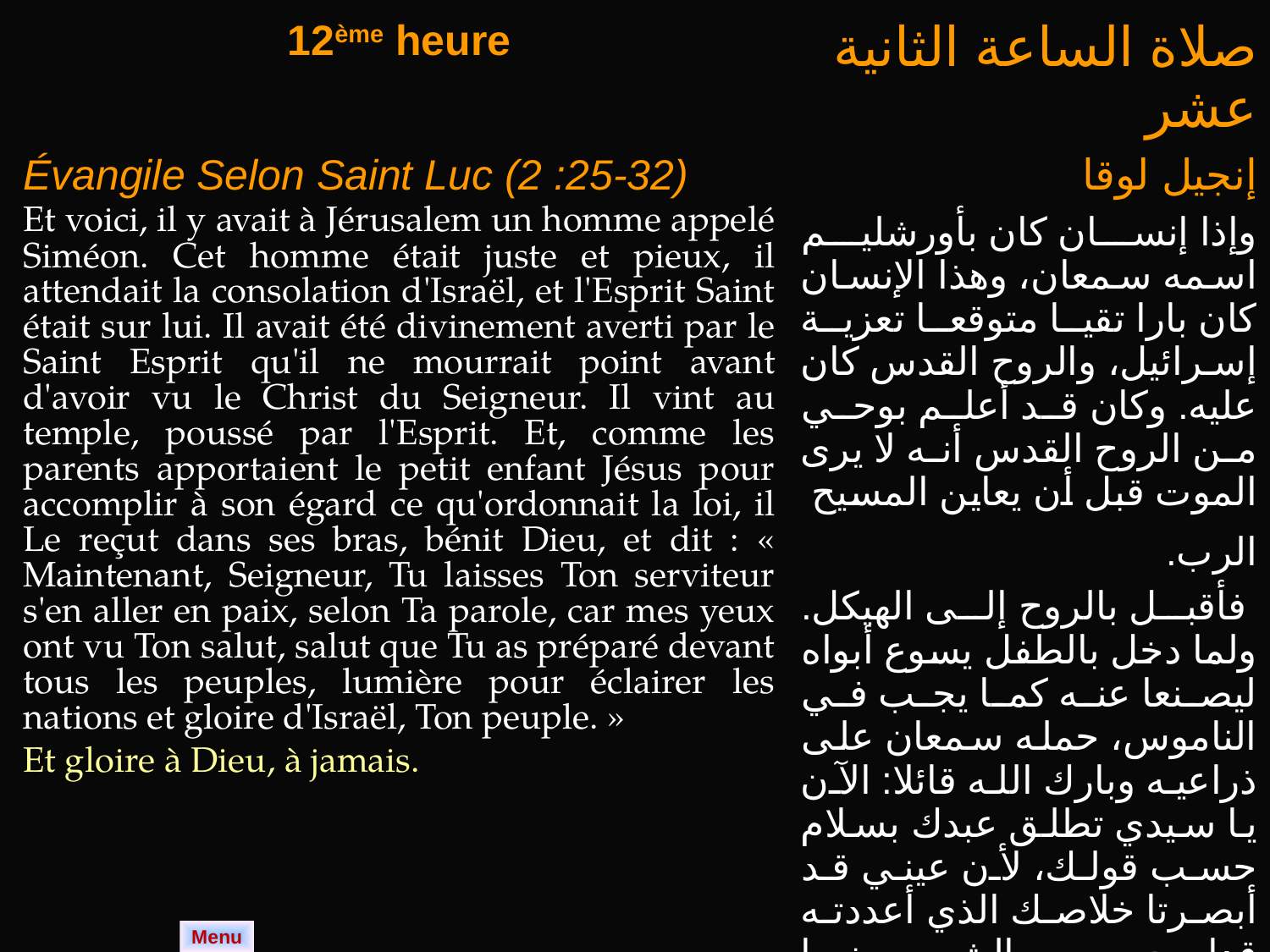

| 12ème heure | صلاة الساعة الثانية عشر |
| --- | --- |
| Évangile Selon Saint Luc (2 :25-32) Et voici, il y avait à Jérusalem un homme appelé Siméon. Cet homme était juste et pieux, il attendait la consolation d'Israël, et l'Esprit Saint était sur lui. Il avait été divinement averti par le Saint Esprit qu'il ne mourrait point avant d'avoir vu le Christ du Seigneur. Il vint au temple, poussé par l'Esprit. Et, comme les parents apportaient le petit enfant Jésus pour accomplir à son égard ce qu'ordonnait la loi, il Le reçut dans ses bras, bénit Dieu, et dit : « Maintenant, Seigneur, Tu laisses Ton serviteur s'en aller en paix, selon Ta parole, car mes yeux ont vu Ton salut, salut que Tu as préparé devant tous les peuples, lumière pour éclairer les nations et gloire d'Israël, Ton peuple. » Et gloire à Dieu, à jamais. | إنجيل لوقا وإذا إنسان كان بأورشليم اسمه سمعان، وهذا الإنسان كان بارا تقيا متوقعا تعزية إسرائيل، والروح القدس كان عليه. وكان قد أعلم بوحي من الروح القدس أنه لا يرى الموت قبل أن يعاين المسيح الرب. فأقبل بالروح إلى الهيكل. ولما دخل بالطفل يسوع أبواه ليصنعا عنه كما يجب في الناموس، حمله سمعان على ذراعيه وبارك الله قائلا: الآن يا سيدي تطلق عبدك بسلام حسب قولك، لأن عيني قد أبصرتا خلاصك الذي أعددته قدام جميع الشعوب. نورا تجلى للأمم، ومجدا لشعبك إسرائيل والمجد لله دائما |
Menu